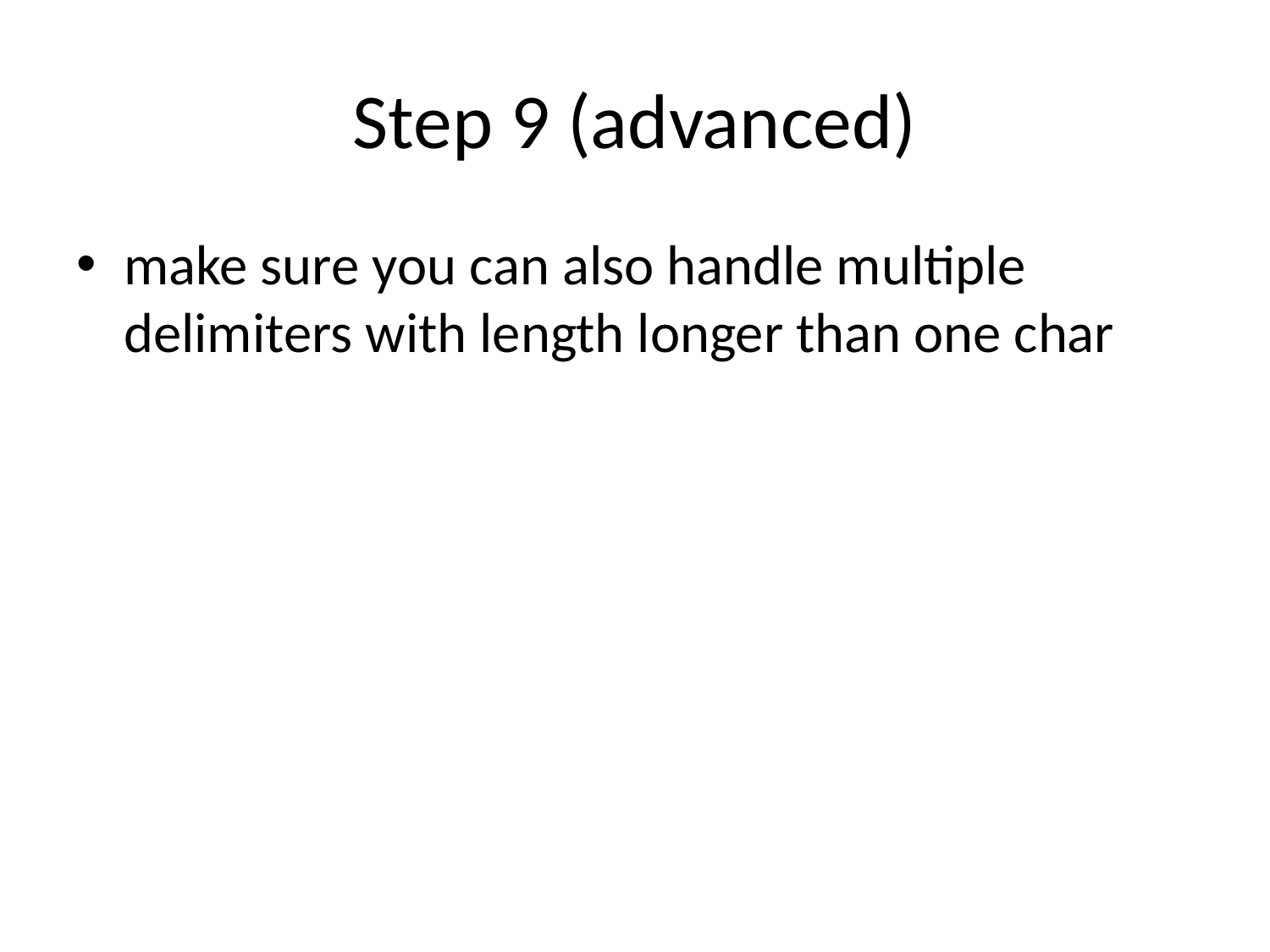

# Step 9 (advanced)
make sure you can also handle multiple delimiters with length longer than one char